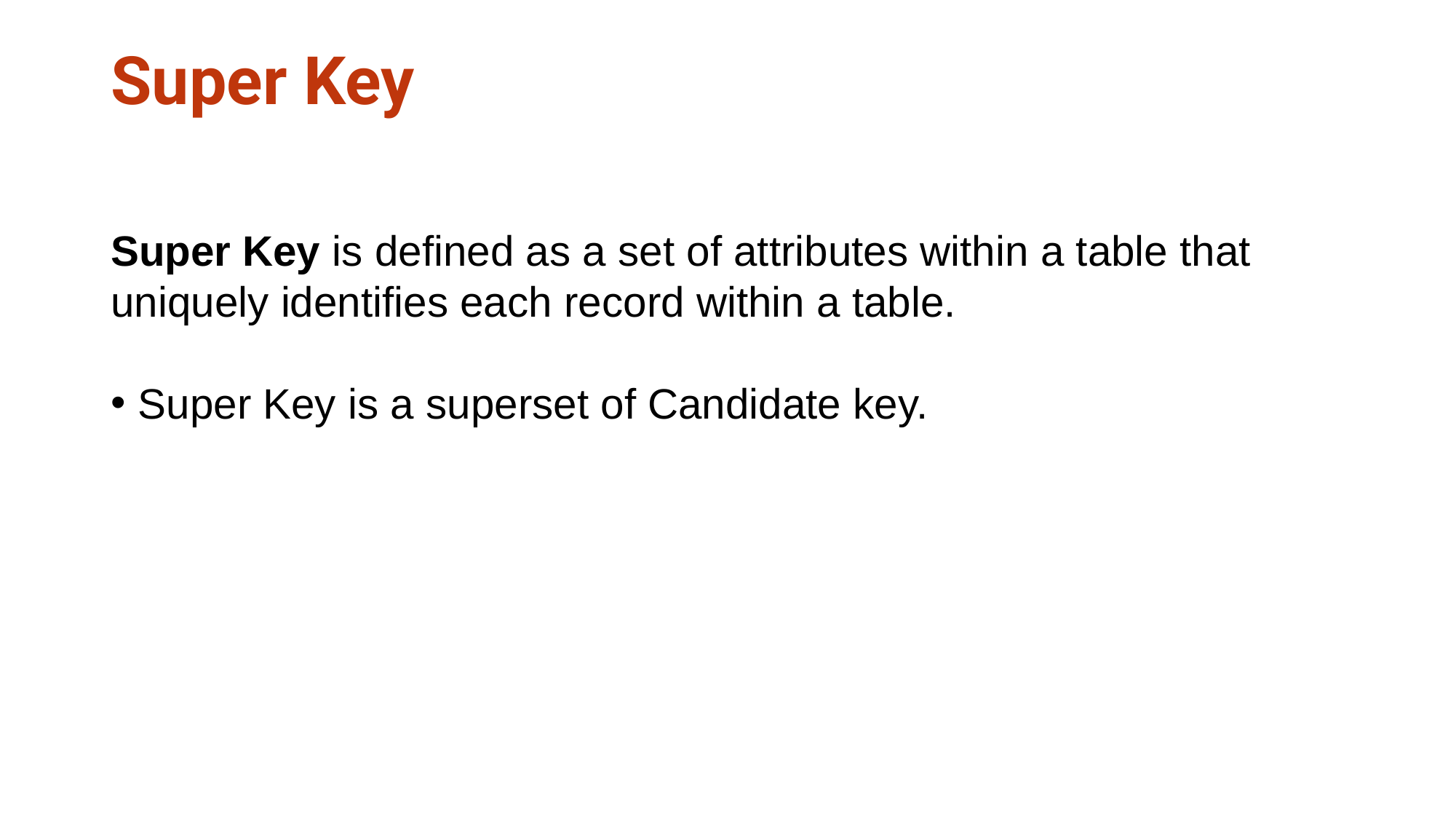

# Super Key
Super Key is defined as a set of attributes within a table that uniquely identifies each record within a table.

Super Key is a superset of Candidate key.